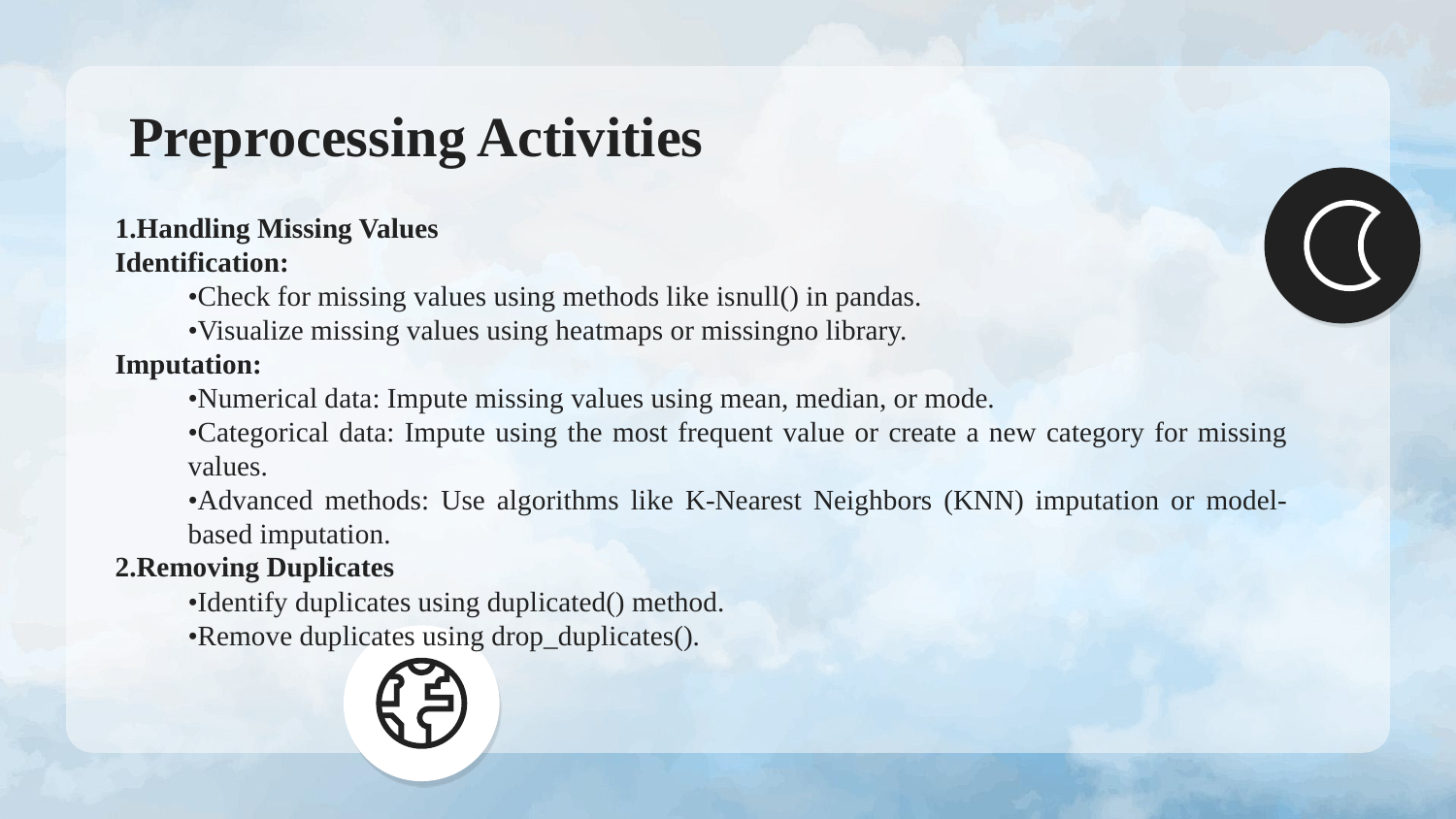

# Preprocessing Activities

1.Handling Missing Values
Identification:
•Check for missing values using methods like isnull() in pandas.
•Visualize missing values using heatmaps or missingno library.
Imputation:
•Numerical data: Impute missing values using mean, median, or mode.
•Categorical data: Impute using the most frequent value or create a new category for missing values.
•Advanced methods: Use algorithms like K-Nearest Neighbors (KNN) imputation or model-based imputation.
2.Removing Duplicates
•Identify duplicates using duplicated() method.
•Remove duplicates using drop_duplicates().